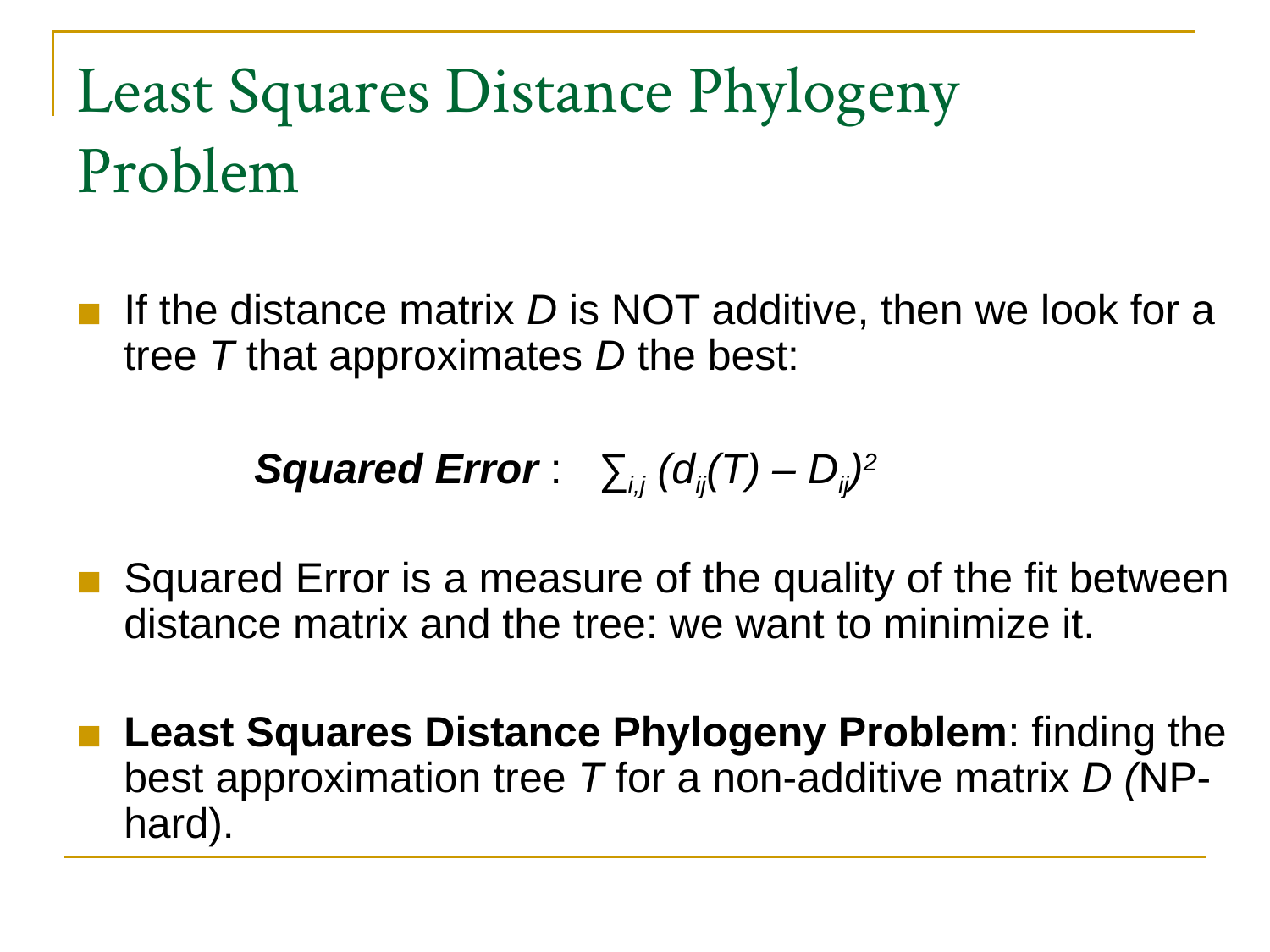

# Least Squares Distance Phylogeny Problem

If the distance matrix D is NOT additive, then we look for a tree T that approximates D the best:

               Squared Error :   ∑i,j (dij(T) – Dij)2

Squared Error is a measure of the quality of the fit between distance matrix and the tree: we want to minimize it.

Least Squares Distance Phylogeny Problem: finding the best approximation tree T for a non-additive matrix D (NP-hard).